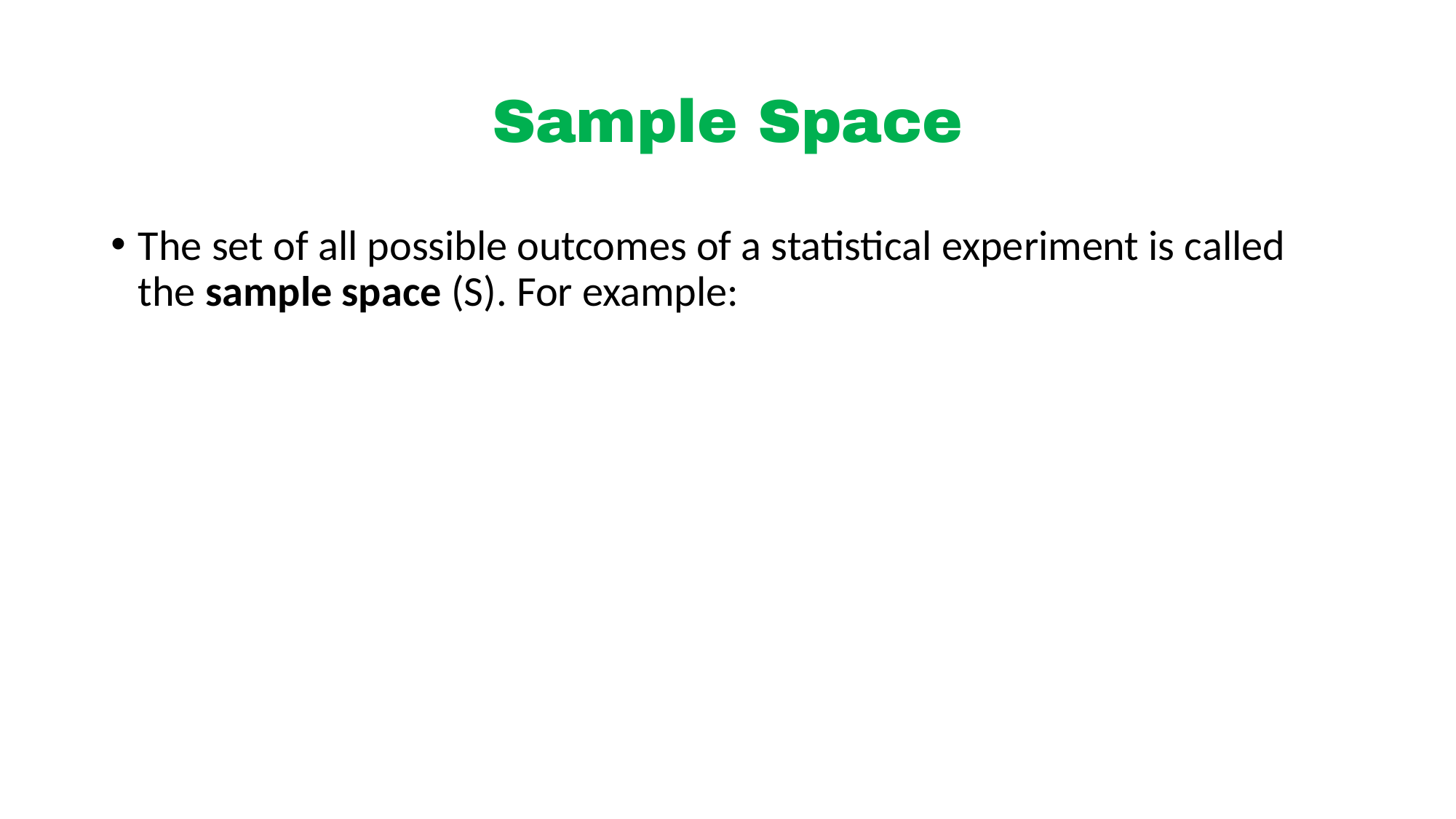

# Sample Space
The set of all possible outcomes of a statistical experiment is called the sample space (S). For example: